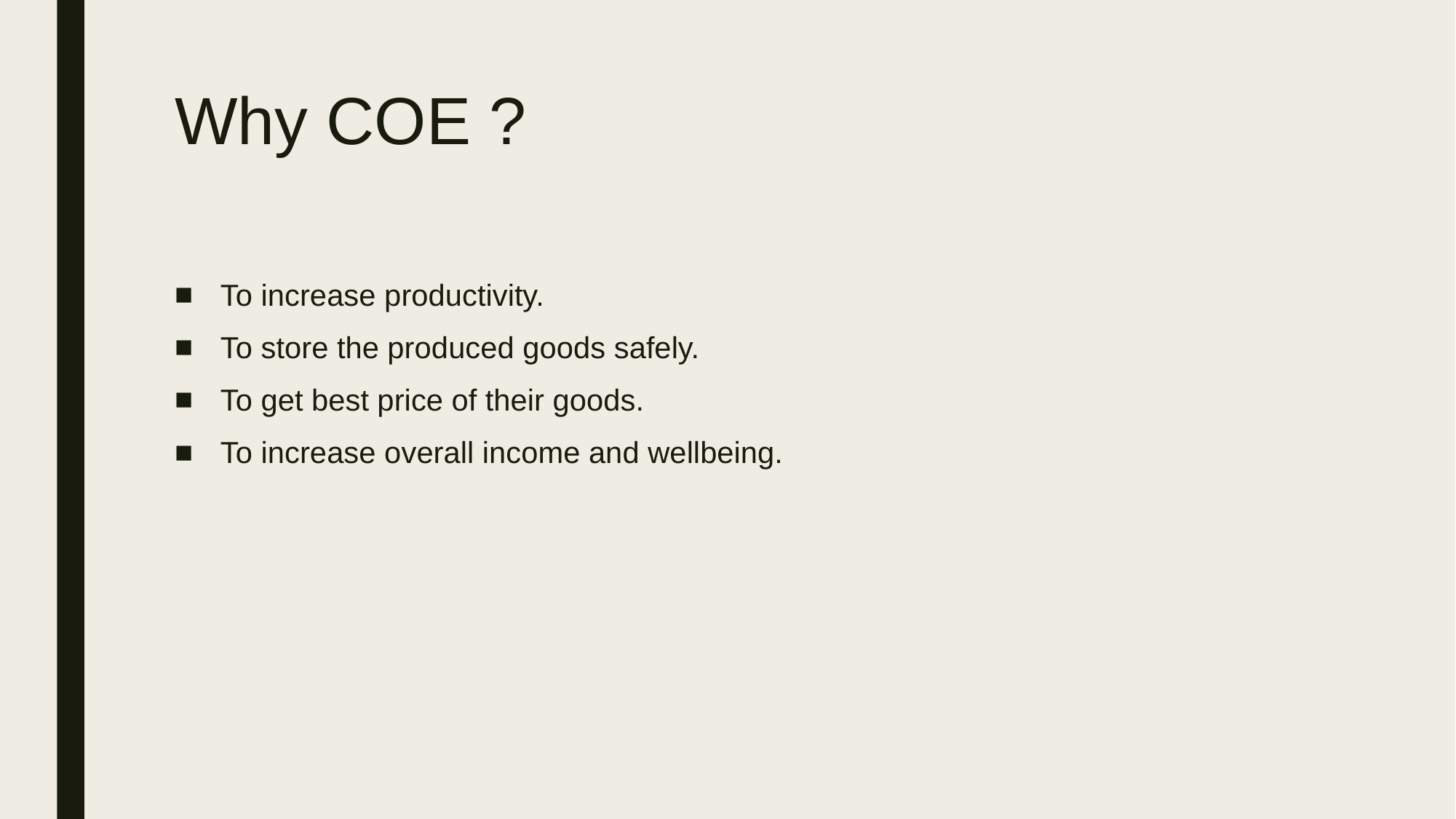

# Why COE ?
To increase productivity.
To store the produced goods safely.
To get best price of their goods.
To increase overall income and wellbeing.